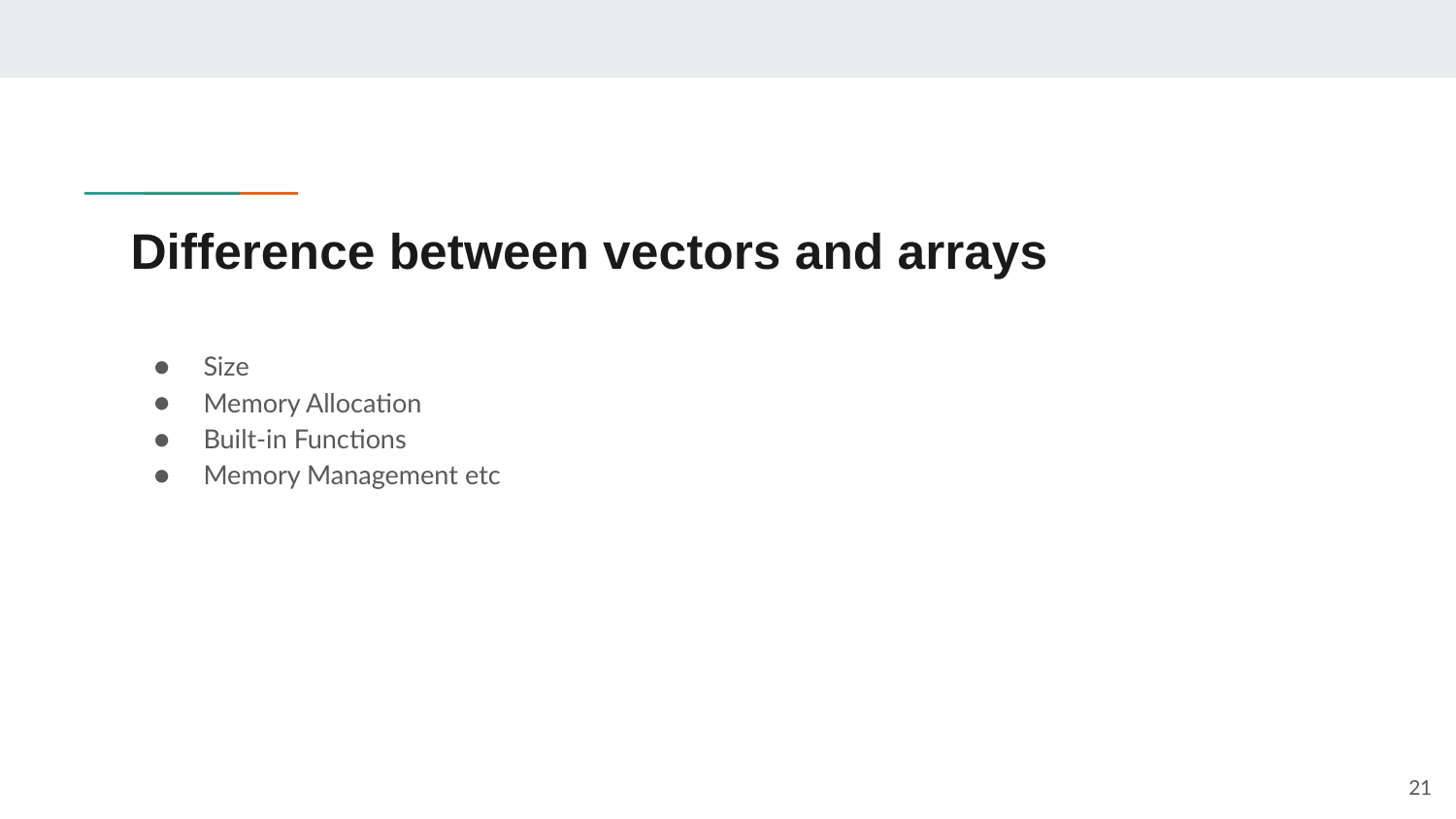

# Difference between vectors and arrays

Size
Memory Allocation
Built-in Functions
Memory Management etc
21